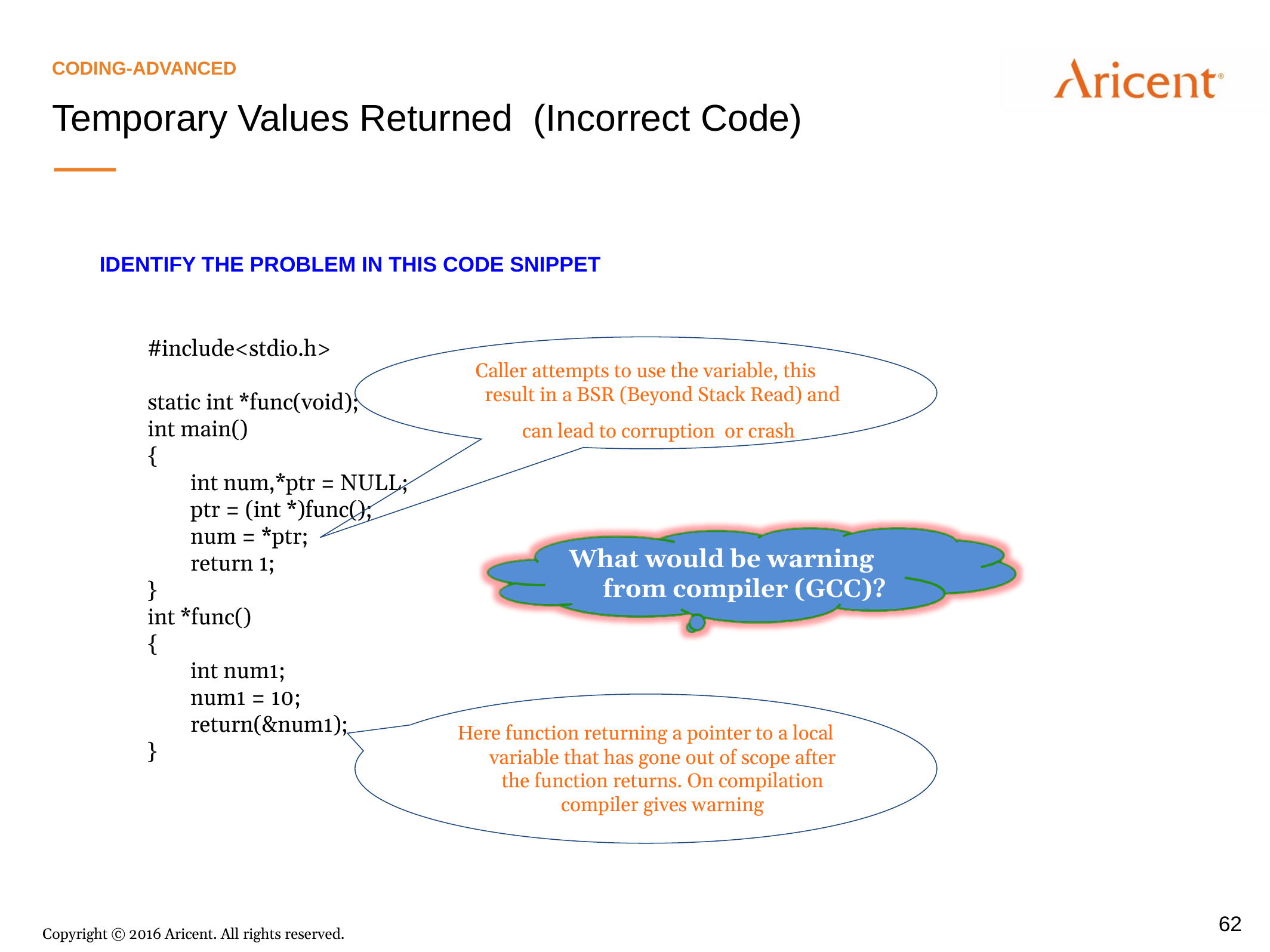

Coding-Advanced
Temporary Values Returned  (Incorrect Code)
Identify the problem in this code snippet
#include<stdio.h>

static int *func(void);
int main()
{
        int num,*ptr = NULL;
        ptr = (int *)func();
        num = *ptr;
        return 1;
}
int *func()
{
        int num1;
        num1 = 10;
        return(&num1);
}
Caller attempts to use the variable, this result in a BSR (Beyond Stack Read) and can lead to corruption  or crash
What would be warning from compiler (GCC)?
Here function returning a pointer to a local variable that has gone out of scope after the function returns. On compilation compiler gives warning